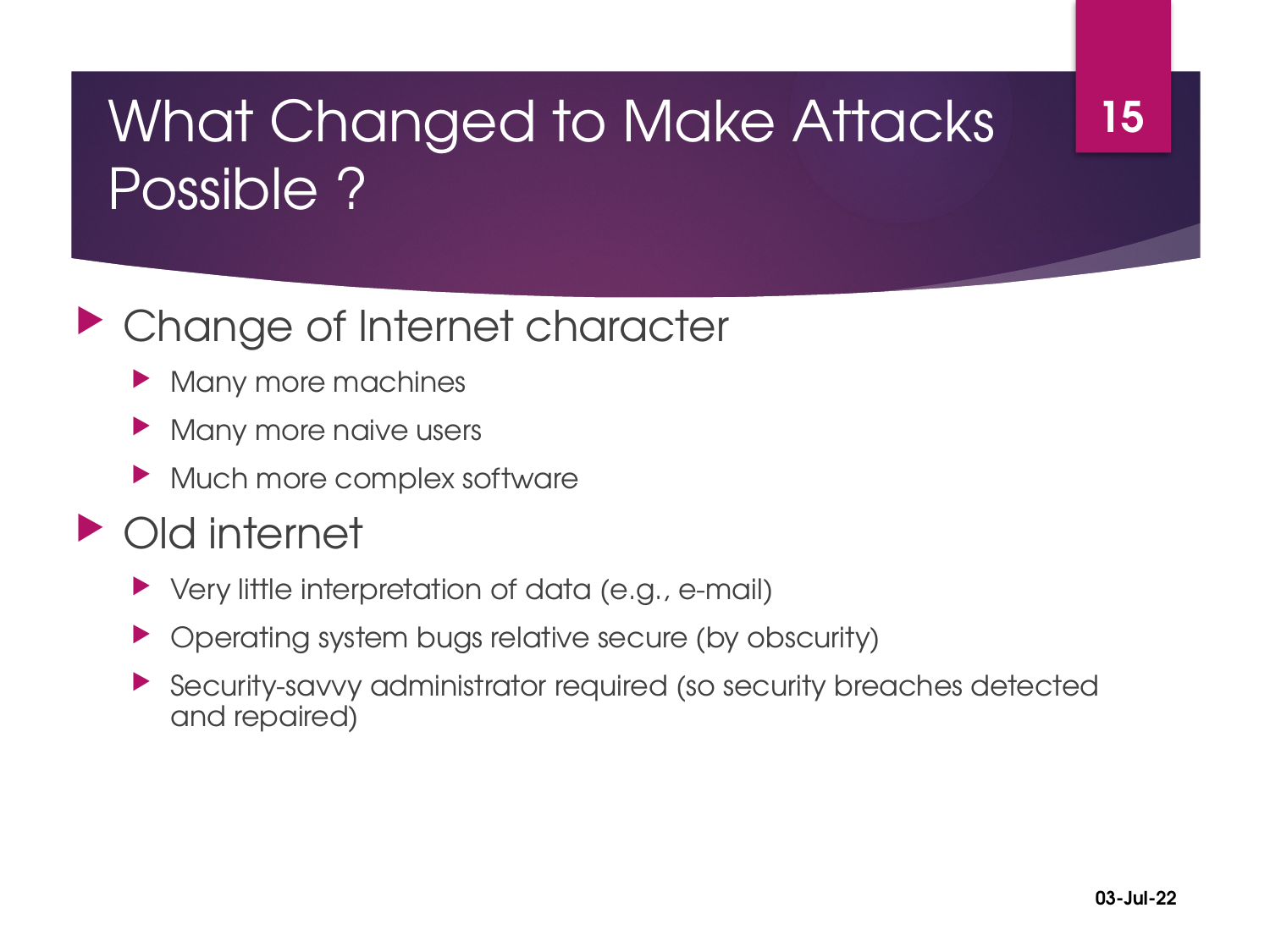

15
# What Changed to Make Attacks Possible ?
Change of Internet character
Many more machines
Many more naive users
Much more complex software
Old internet
Very little interpretation of data (e.g., e-mail)
Operating system bugs relative secure (by obscurity)
Security-savvy administrator required (so security breaches detected and repaired)
03-Jul-22